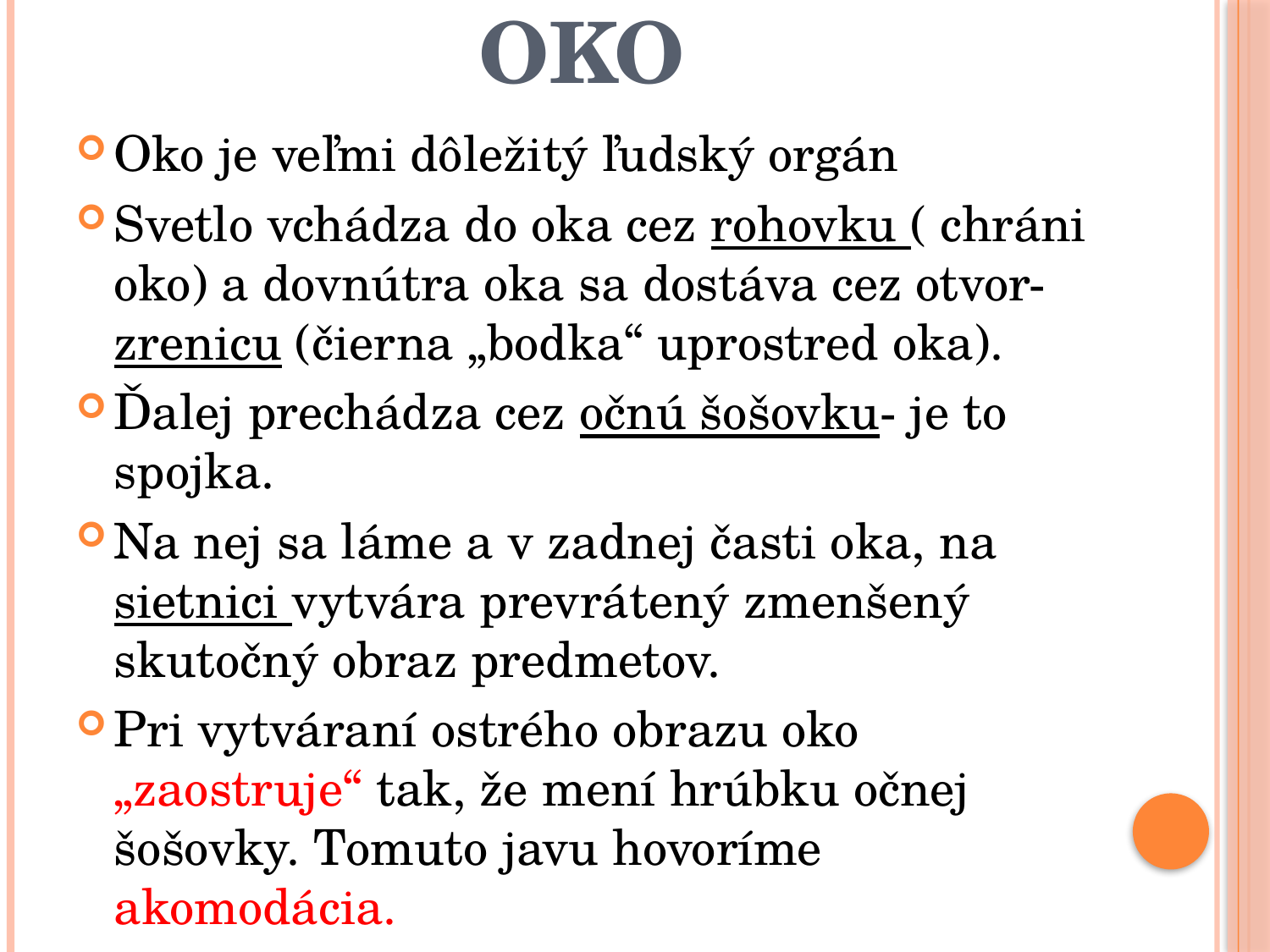

# oko
Oko je veľmi dôležitý ľudský orgán
Svetlo vchádza do oka cez rohovku ( chráni oko) a dovnútra oka sa dostáva cez otvor- zrenicu (čierna „bodka“ uprostred oka).
Ďalej prechádza cez očnú šošovku- je to spojka.
Na nej sa láme a v zadnej časti oka, na sietnici vytvára prevrátený zmenšený skutočný obraz predmetov.
Pri vytváraní ostrého obrazu oko „zaostruje“ tak, že mení hrúbku očnej šošovky. Tomuto javu hovoríme akomodácia.